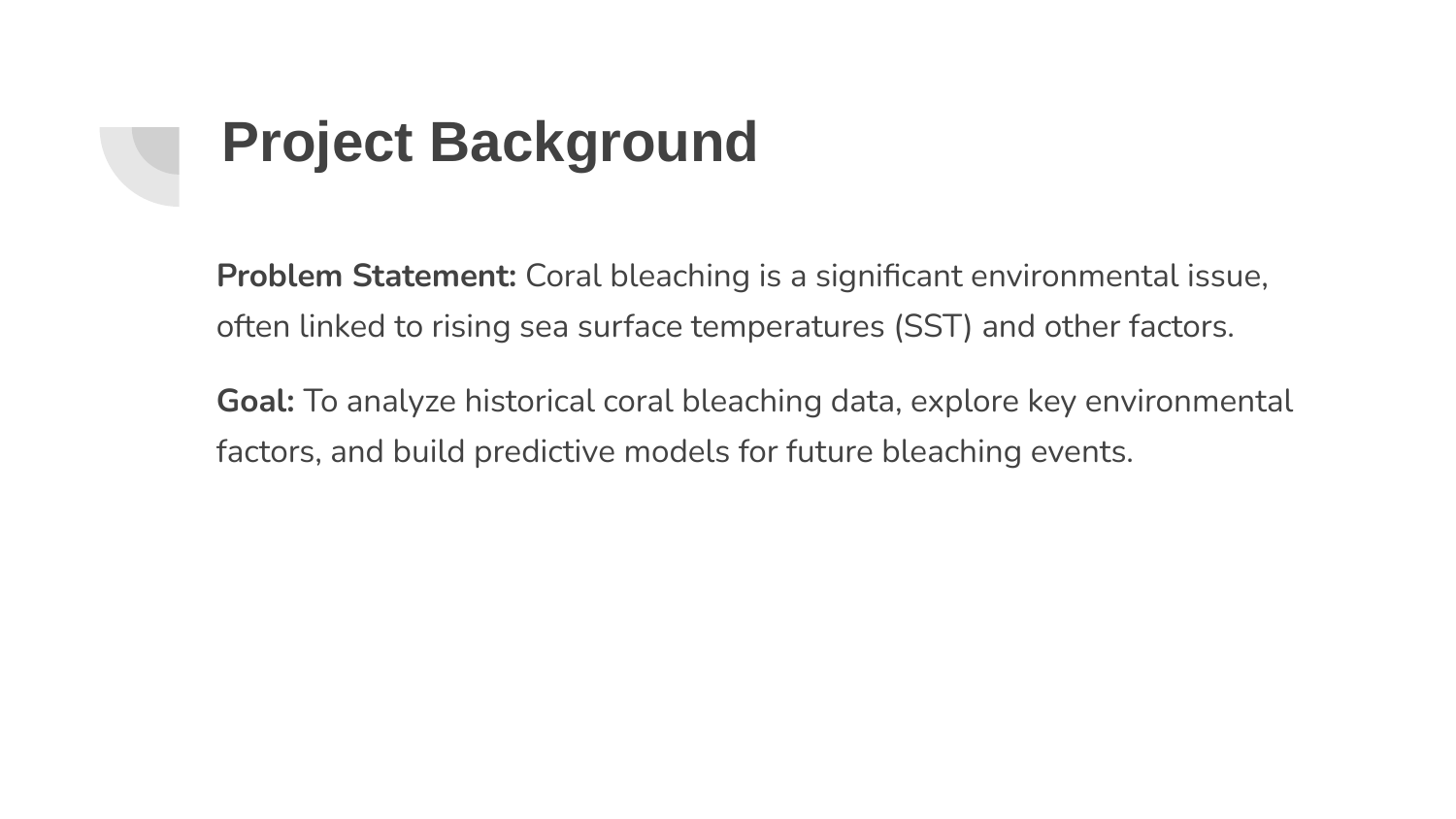

# Project Background
Problem Statement: Coral bleaching is a significant environmental issue, often linked to rising sea surface temperatures (SST) and other factors.
Goal: To analyze historical coral bleaching data, explore key environmental factors, and build predictive models for future bleaching events.